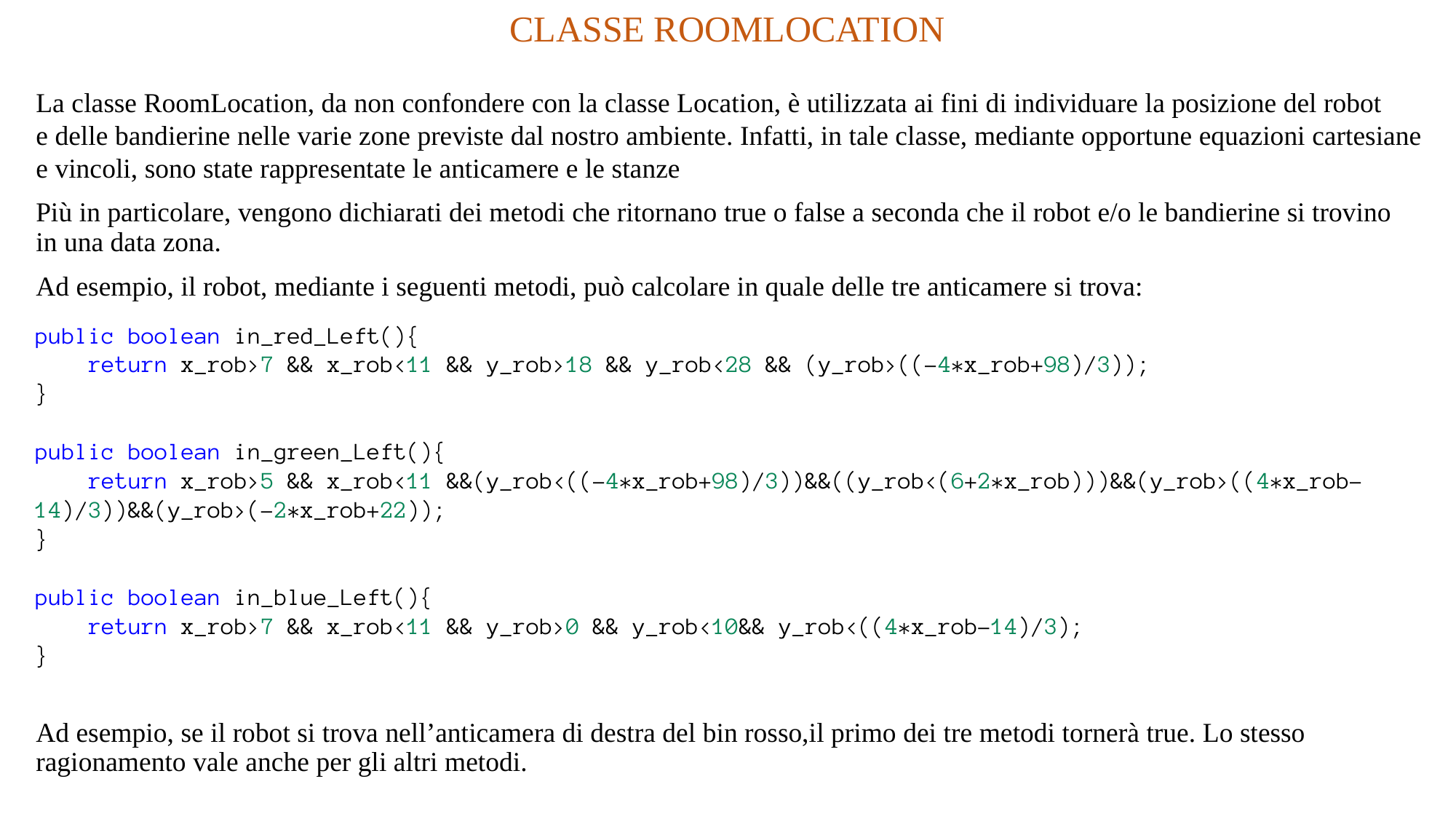

CLASSE ROOMLOCATION
La classe RoomLocation, da non confondere con la classe Location, è utilizzata ai fini di individuare la posizione del robot e delle bandierine nelle varie zone previste dal nostro ambiente. Infatti, in tale classe, mediante opportune equazioni cartesiane e vincoli, sono state rappresentate le anticamere e le stanze
Più in particolare, vengono dichiarati dei metodi che ritornano true o false a seconda che il robot e/o le bandierine si trovino in una data zona.
Ad esempio, il robot, mediante i seguenti metodi, può calcolare in quale delle tre anticamere si trova:

Ad esempio, se il robot si trova nell’anticamera di destra del bin rosso,il primo dei tre metodi tornerà true. Lo stesso ragionamento vale anche per gli altri metodi.
public boolean in_red_Left(){
    return x_rob>7 && x_rob<11 && y_rob>18 && y_rob<28 && (y_rob>((-4*x_rob+98)/3));
}
public boolean in_green_Left(){
    return x_rob>5 && x_rob<11 &&(y_rob<((-4*x_rob+98)/3))&&((y_rob<(6+2*x_rob)))&&(y_rob>((4*x_rob-14)/3))&&(y_rob>(-2*x_rob+22));
}
public boolean in_blue_Left(){
    return x_rob>7 && x_rob<11 && y_rob>0 && y_rob<10&& y_rob<((4*x_rob-14)/3);
}